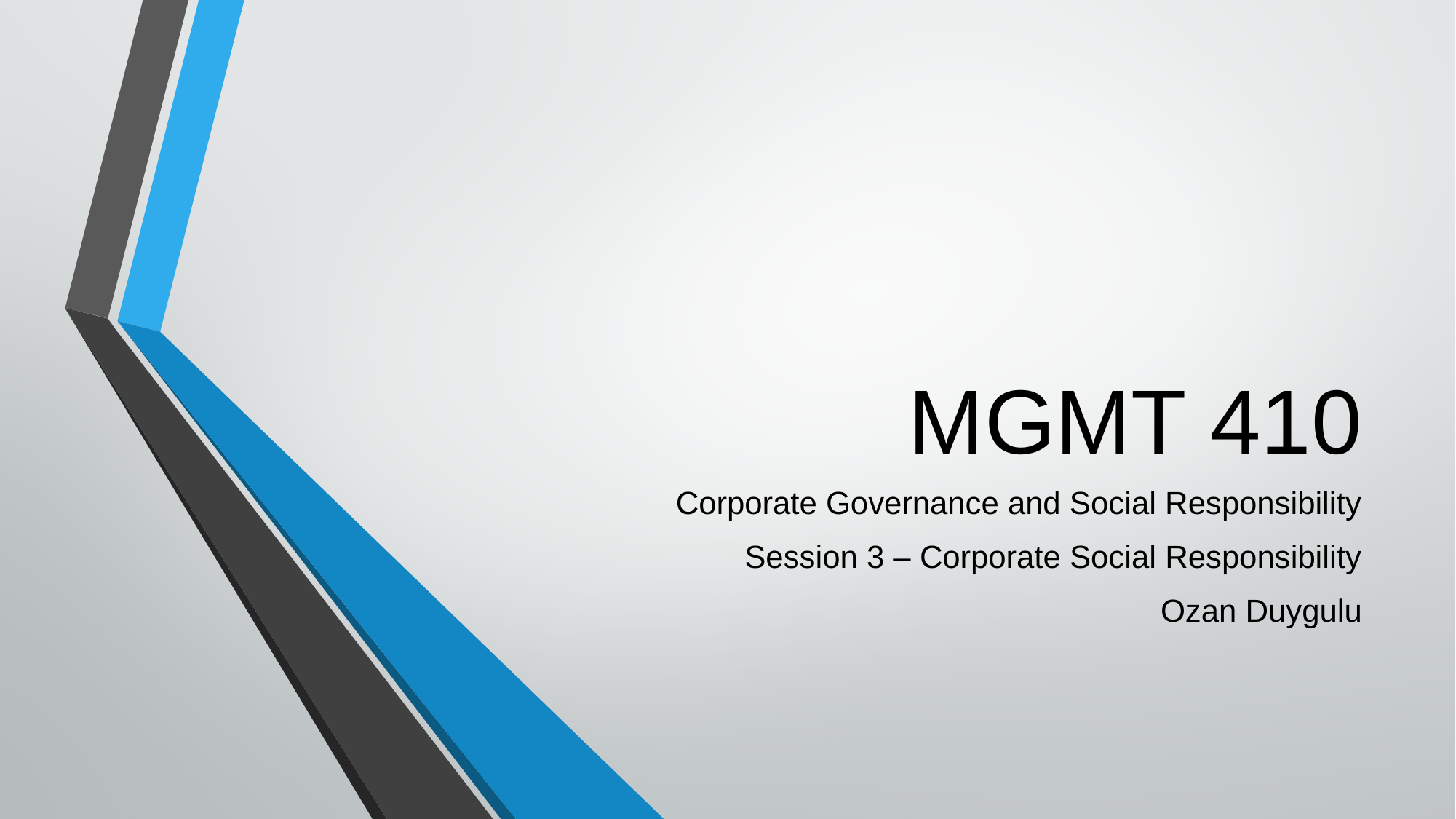

# MGMT 410
Corporate Governance and Social Responsibility
Session 3 – Corporate Social Responsibility
Ozan Duygulu